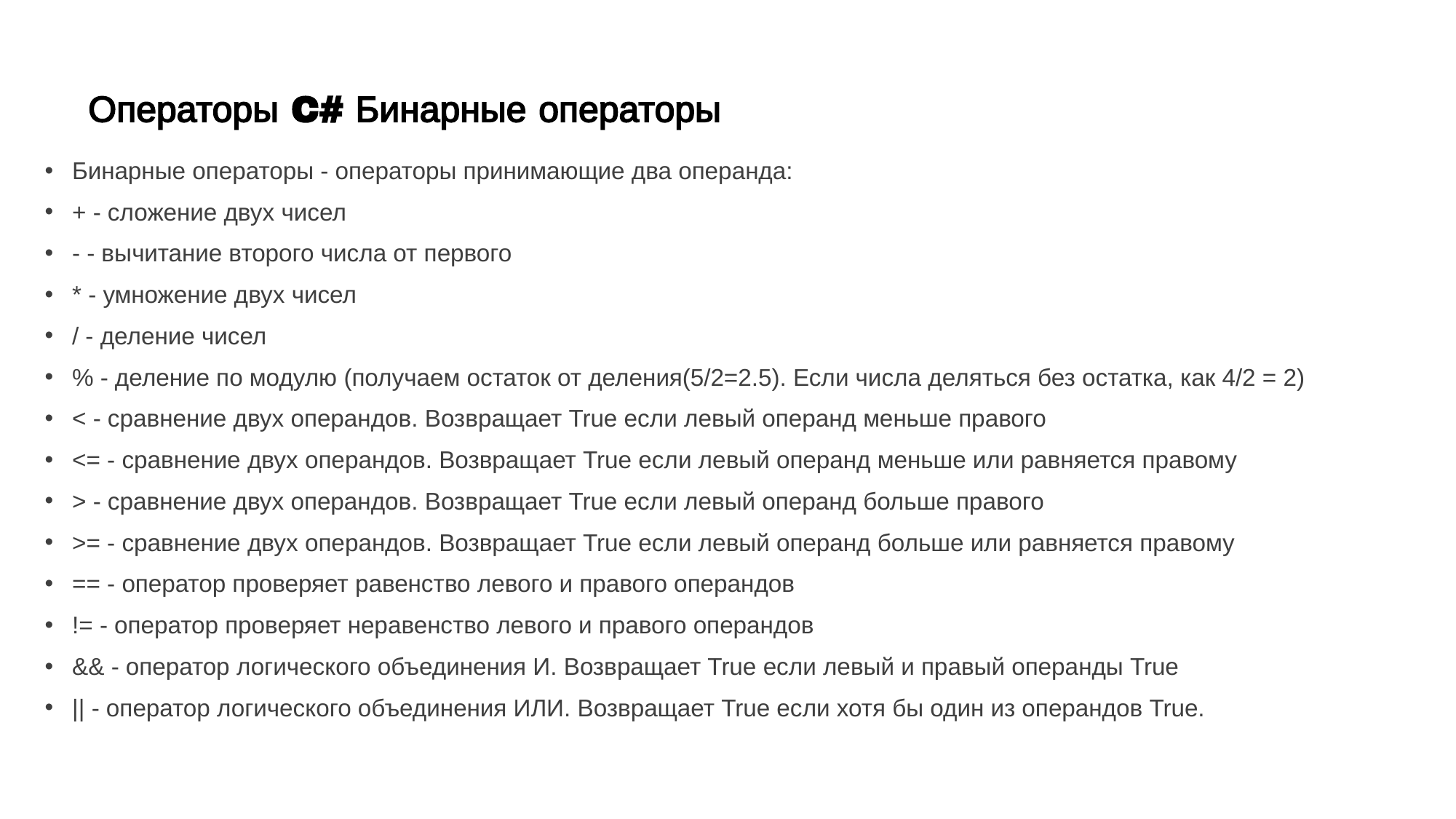

# Операторы C# Бинарные операторы
Бинарные операторы - операторы принимающие два операнда:
+ - сложение двух чисел
- - вычитание второго числа от первого
* - умножение двух чисел
/ - деление чисел
% - деление по модулю (получаем остаток от деления(5/2=2.5). Если числа деляться без остатка, как 4/2 = 2)
< - сравнение двух операндов. Возвращает True если левый операнд меньше правого
<= - сравнение двух операндов. Возвращает True если левый операнд меньше или равняется правому
> - сравнение двух операндов. Возвращает True если левый операнд больше правого
>= - сравнение двух операндов. Возвращает True если левый операнд больше или равняется правому
== - оператор проверяет равенство левого и правого операндов
!= - оператор проверяет неравенство левого и правого операндов
&& - оператор логического объединения И. Возвращает True если левый и правый операнды True
|| - оператор логического объединения ИЛИ. Возвращает True если хотя бы один из операндов True.